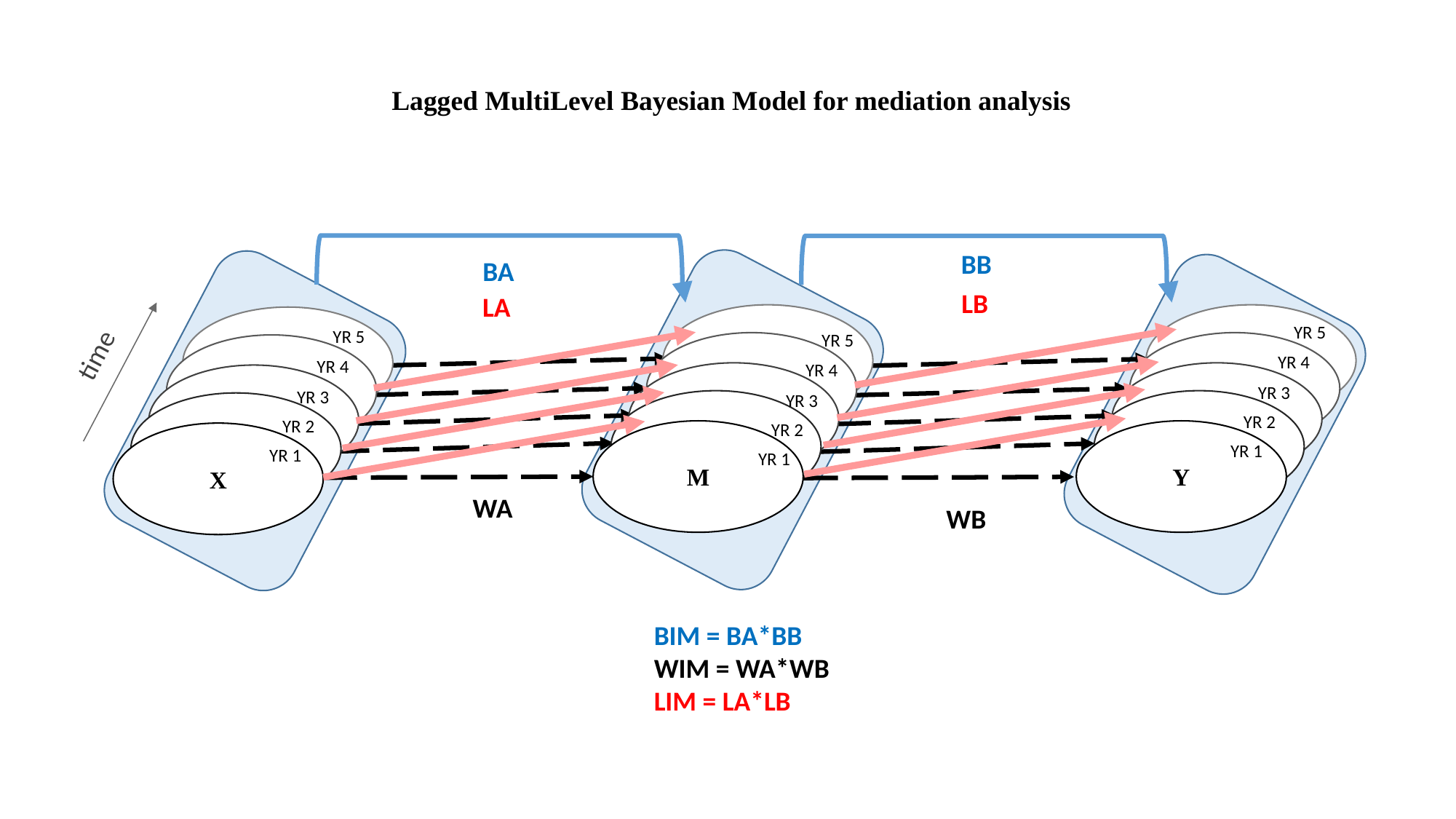

Lagged MultiLevel Bayesian Model for mediation analysis

BB
BA

LB
LA
VICT 1
VICT 1
VICT 1
VICT 1
Y
VICT 1
VICT 1
VICT 1
VICT 1
M
VICT 1
VICT 1
VICT 1
VICT 1
X
YR 5
YR 5
YR 5
time
YR 4
YR 4
YR 4
YR 3
YR 3
YR 3
YR 2
YR 2
YR 2
YR 1
YR 1
YR 1
WA
WB
BIM = BA*BB
WIM = WA*WB
LIM = LA*LB